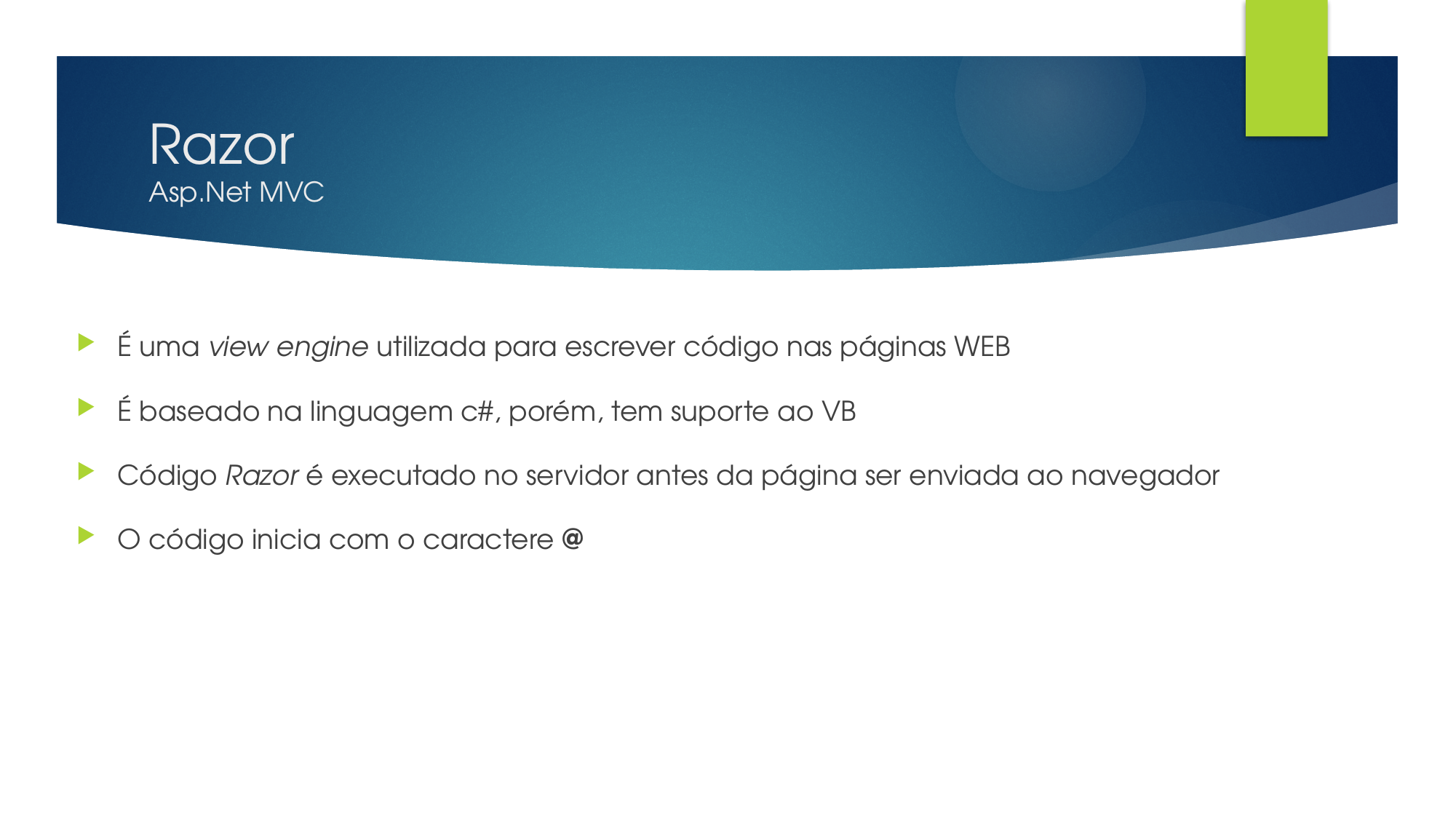

# Razor Asp.Net MVC
É uma view engine utilizada para escrever código nas páginas WEB
É baseado na linguagem c#, porém, tem suporte ao VB
Código Razor é executado no servidor antes da página ser enviada ao navegador
O código inicia com o caractere @